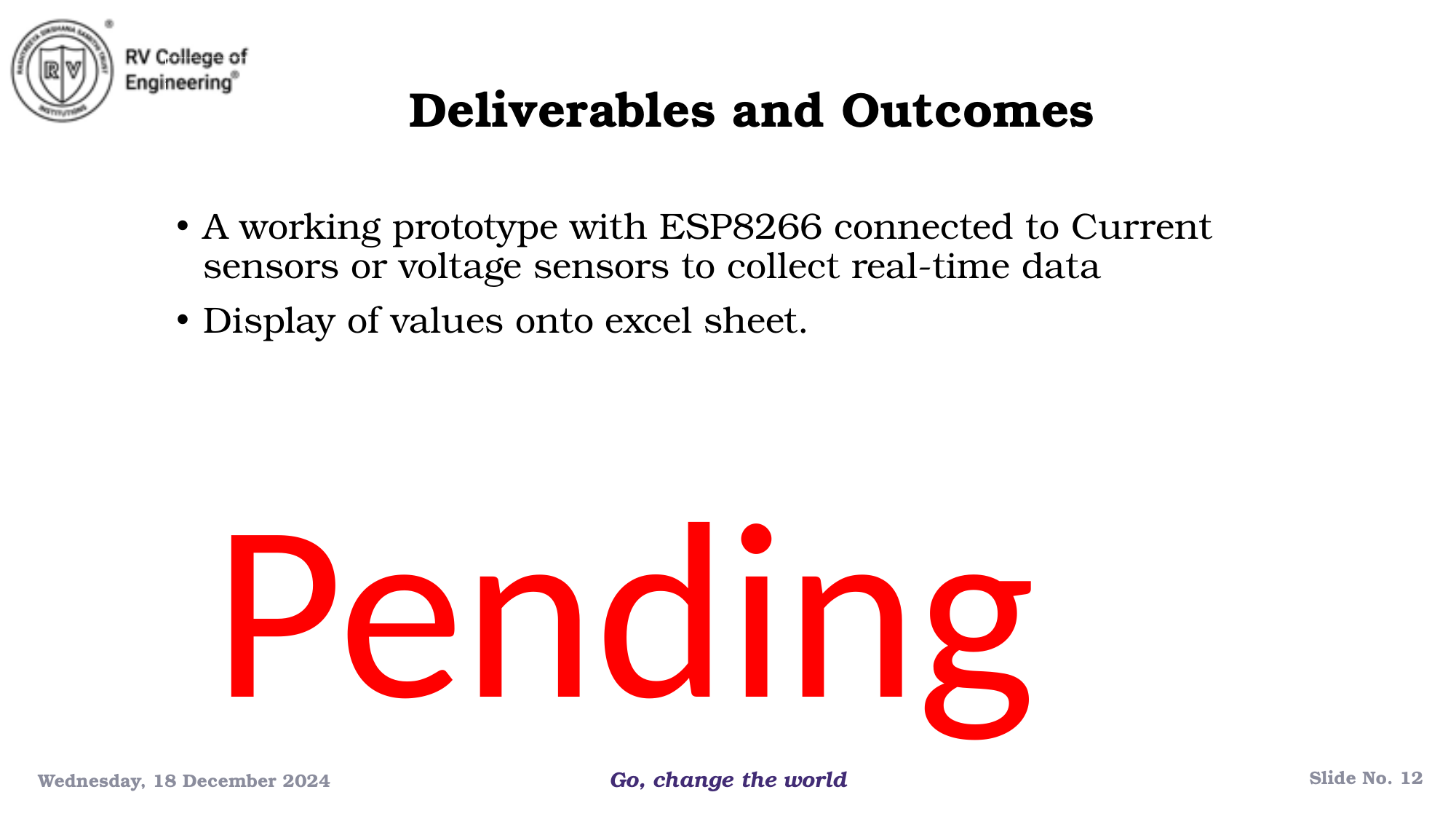

Deliverables and Outcomes
A working prototype with ESP8266 connected to Current sensors or voltage sensors to collect real-time data
Display of values onto excel sheet.
Pending
Wednesday, 18 December 2024
Slide No. 12